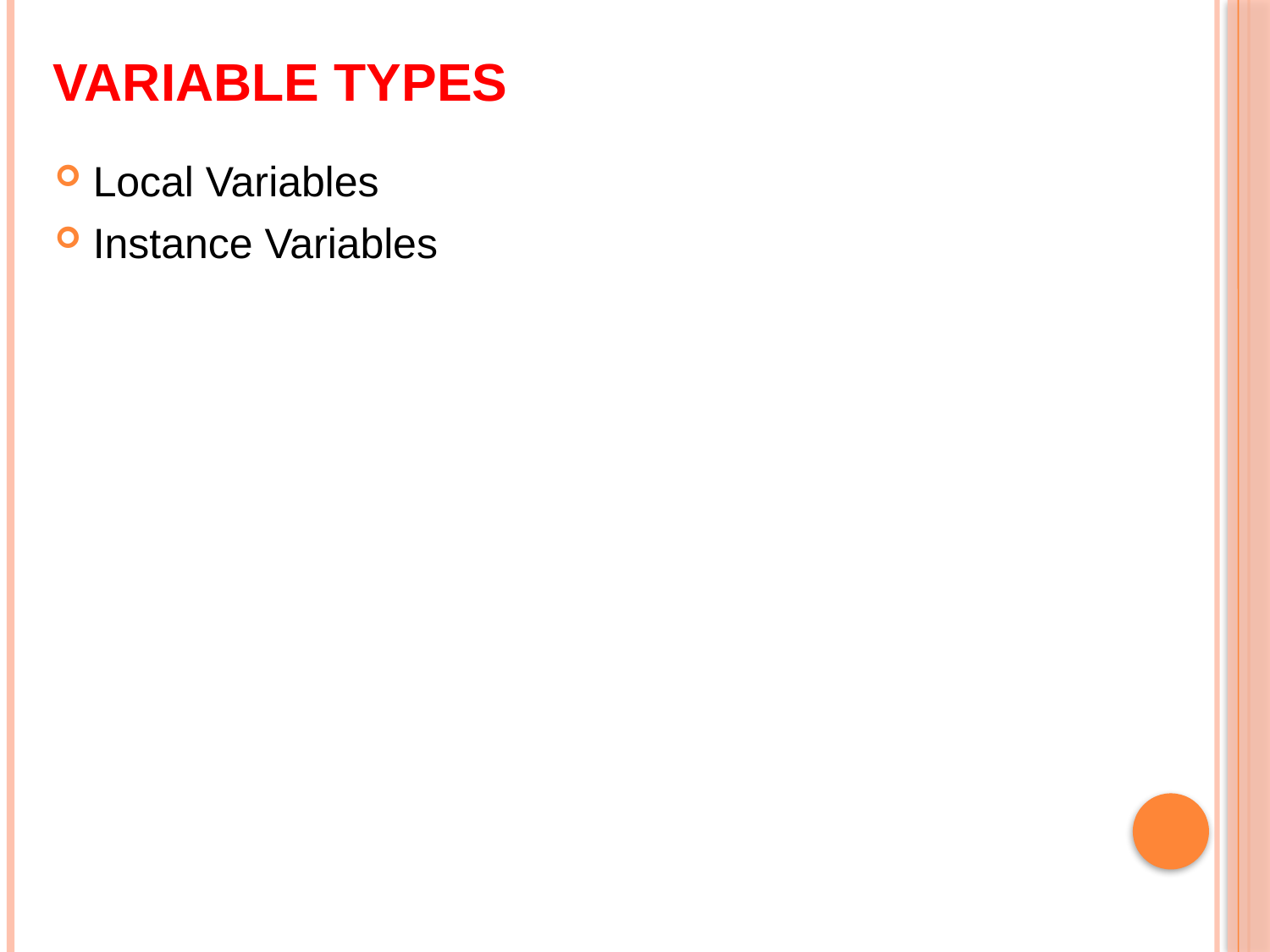

# Variable types
Local Variables
Instance Variables